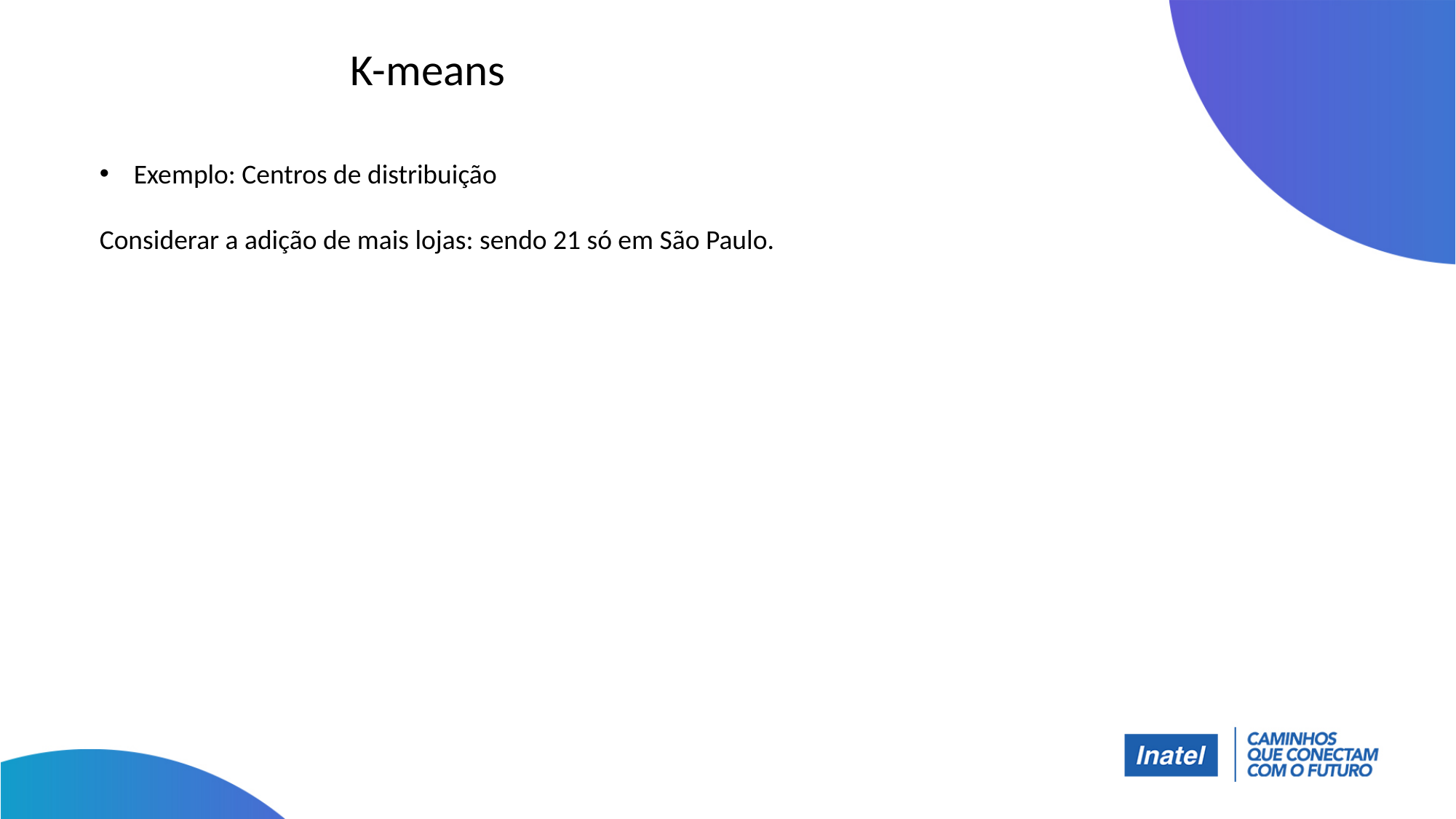

# K-means

Exemplo: Centros de distribuição

Considerar a adição de mais lojas: sendo 21 só em São Paulo.